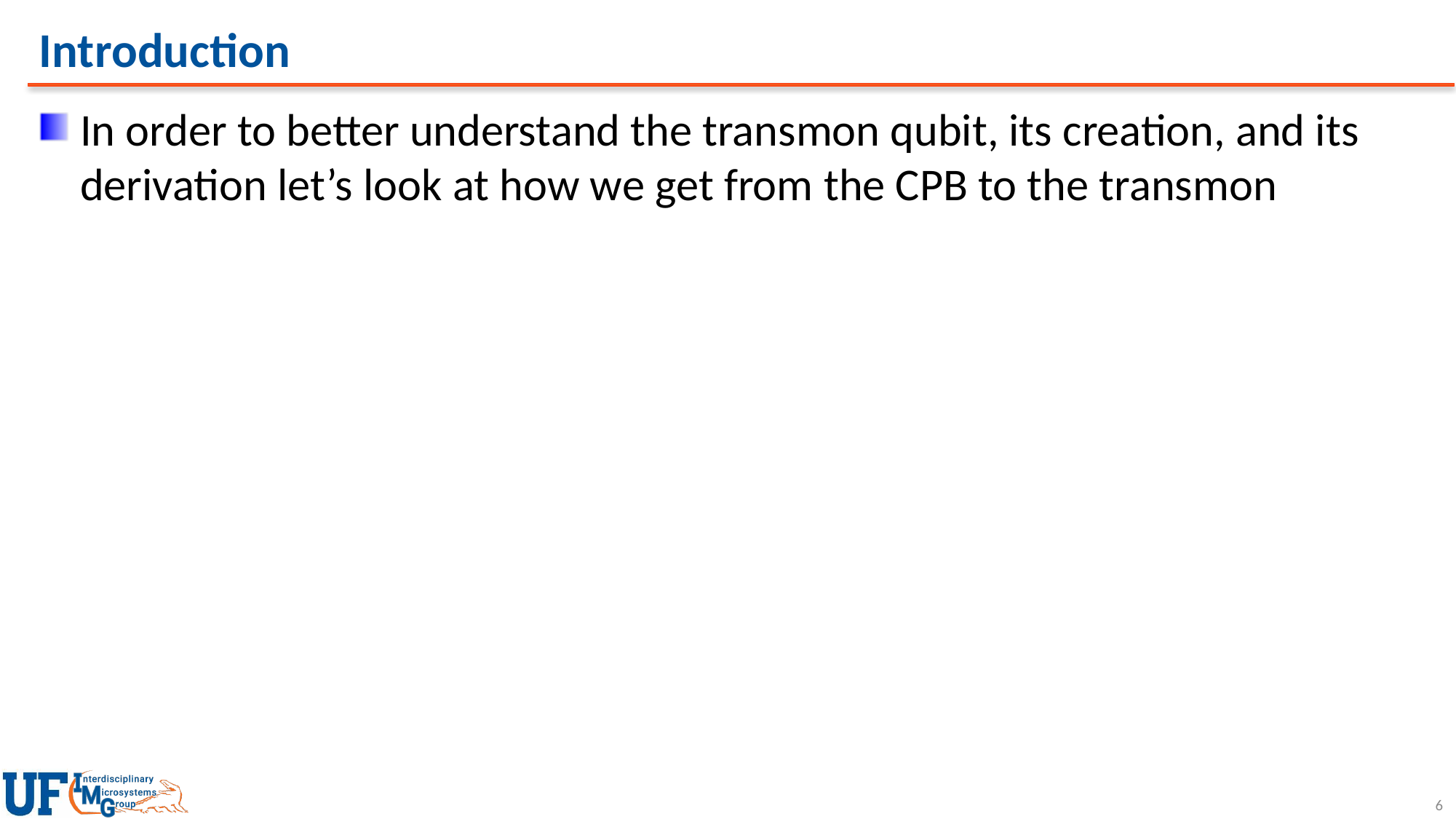

# Introduction
In order to better understand the transmon qubit, its creation, and its derivation let’s look at how we get from the CPB to the transmon

6